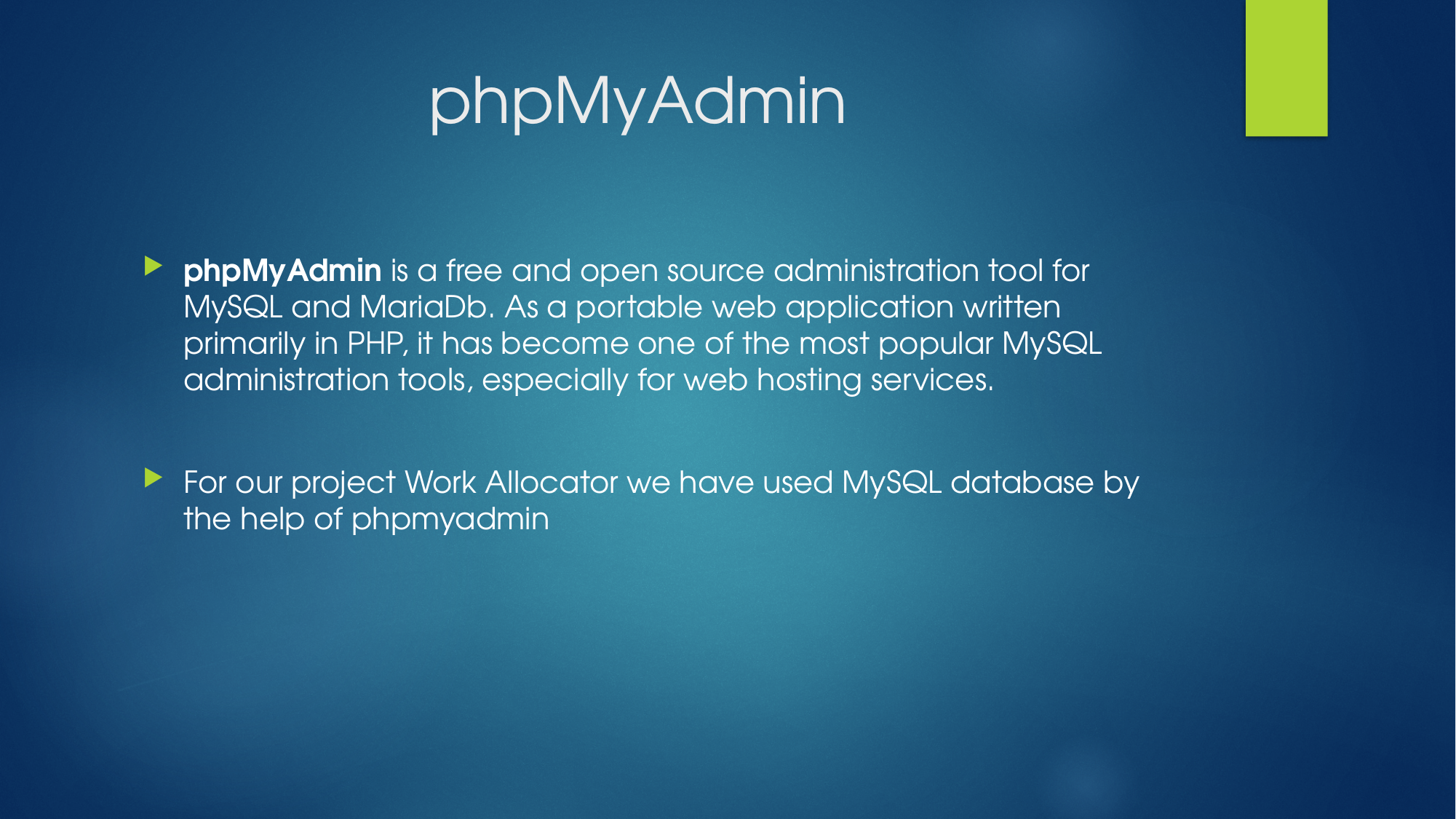

# phpMyAdmin
phpMyAdmin is a free and open source administration tool for MySQL and MariaDb. As a portable web application written primarily in PHP, it has become one of the most popular MySQL administration tools, especially for web hosting services.

For our project Work Allocator we have used MySQL database by the help of phpmyadmin